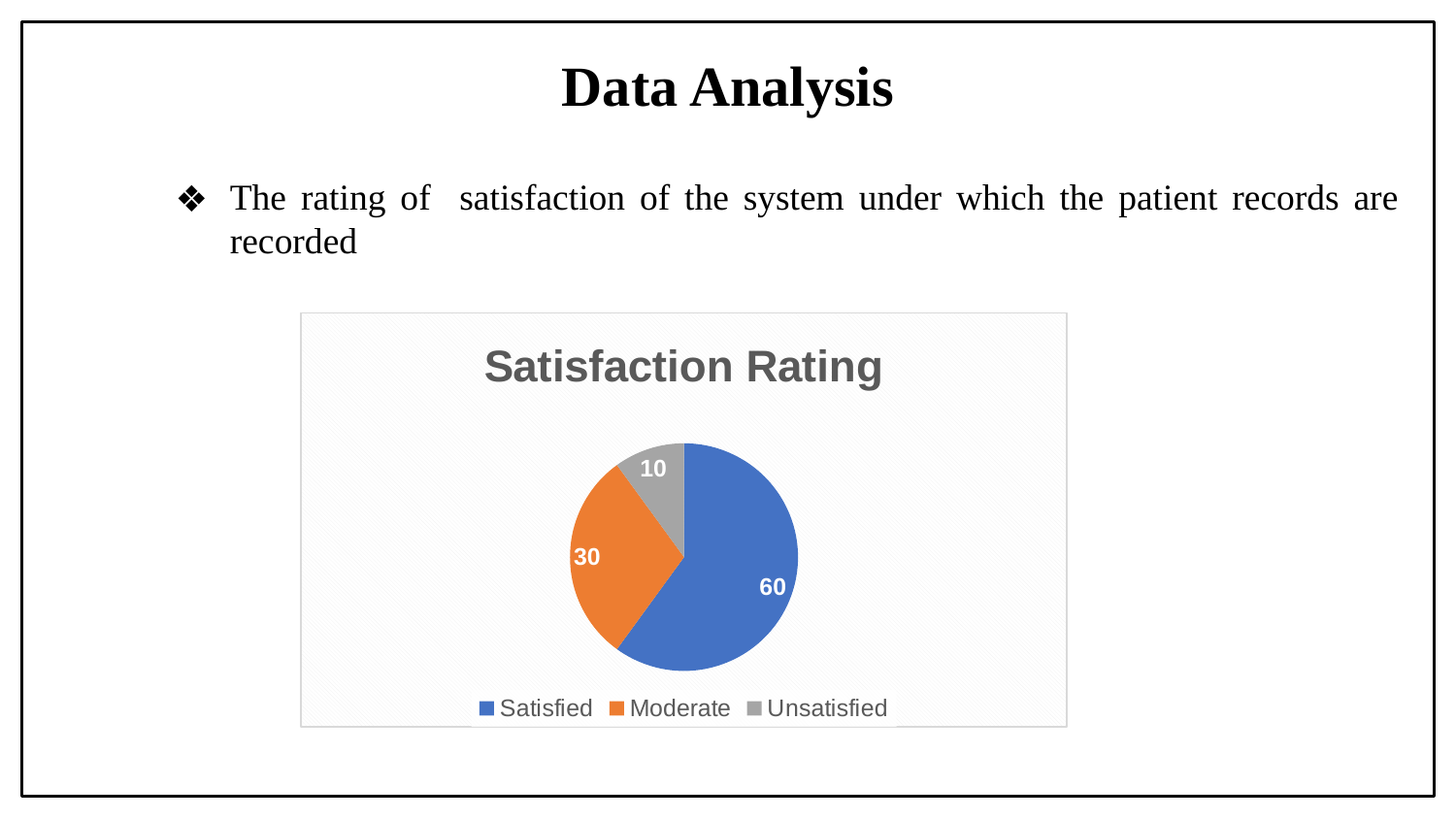

# Data Analysis
The rating of  satisfaction of the system under which the patient records are recorded

### Chart: Satisfaction Rating

| Category | Satisfaction Rating |
|---|---|
| Satisfied | 60.0 |
| Moderate | 30.0 |
| Unsatisfied | 10.0 |